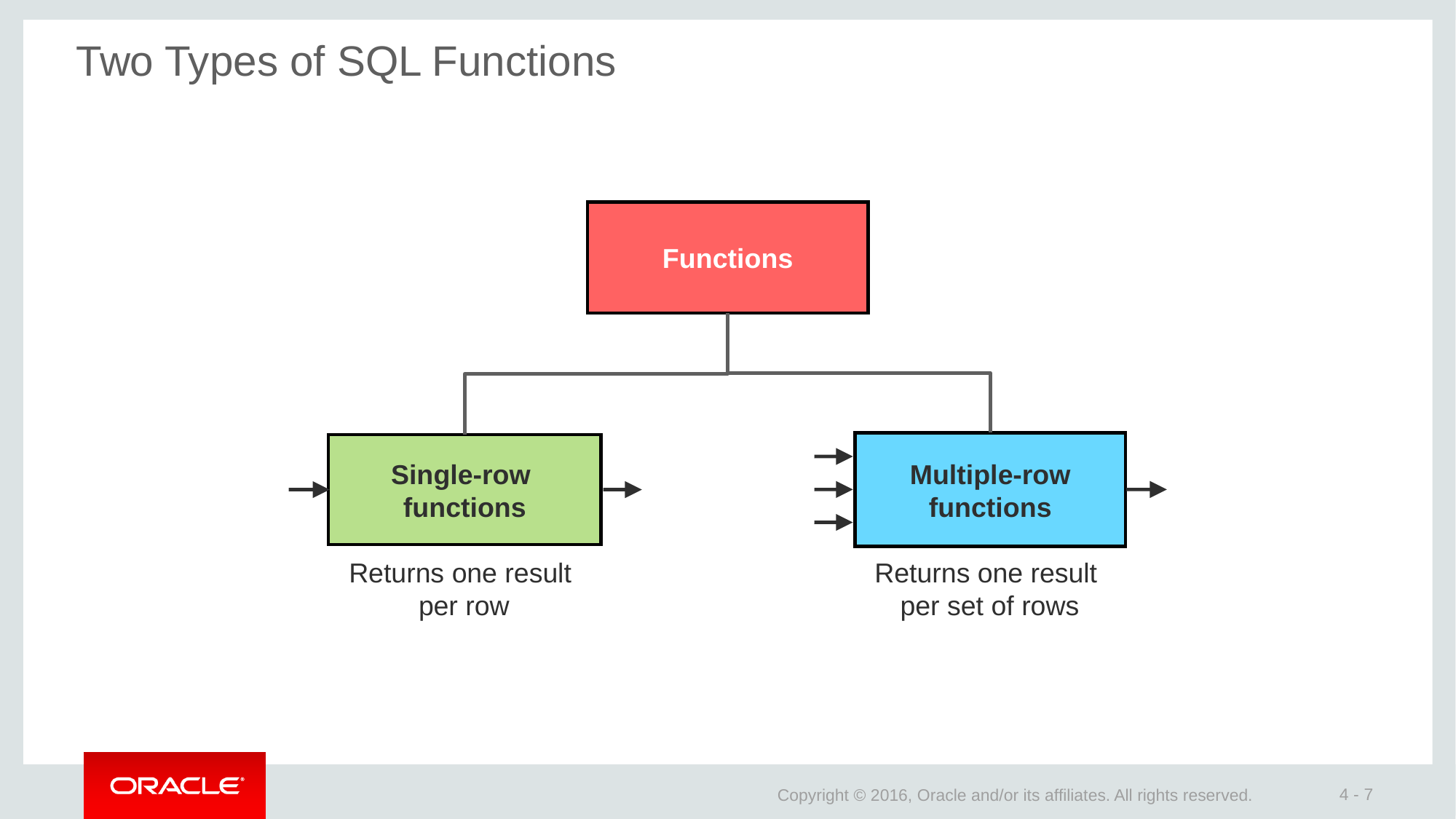

# Two Types of SQL Functions
Functions
Multiple-row
functions

Single-row
functions

Returns one result
per row
Returns one result
per set of rows